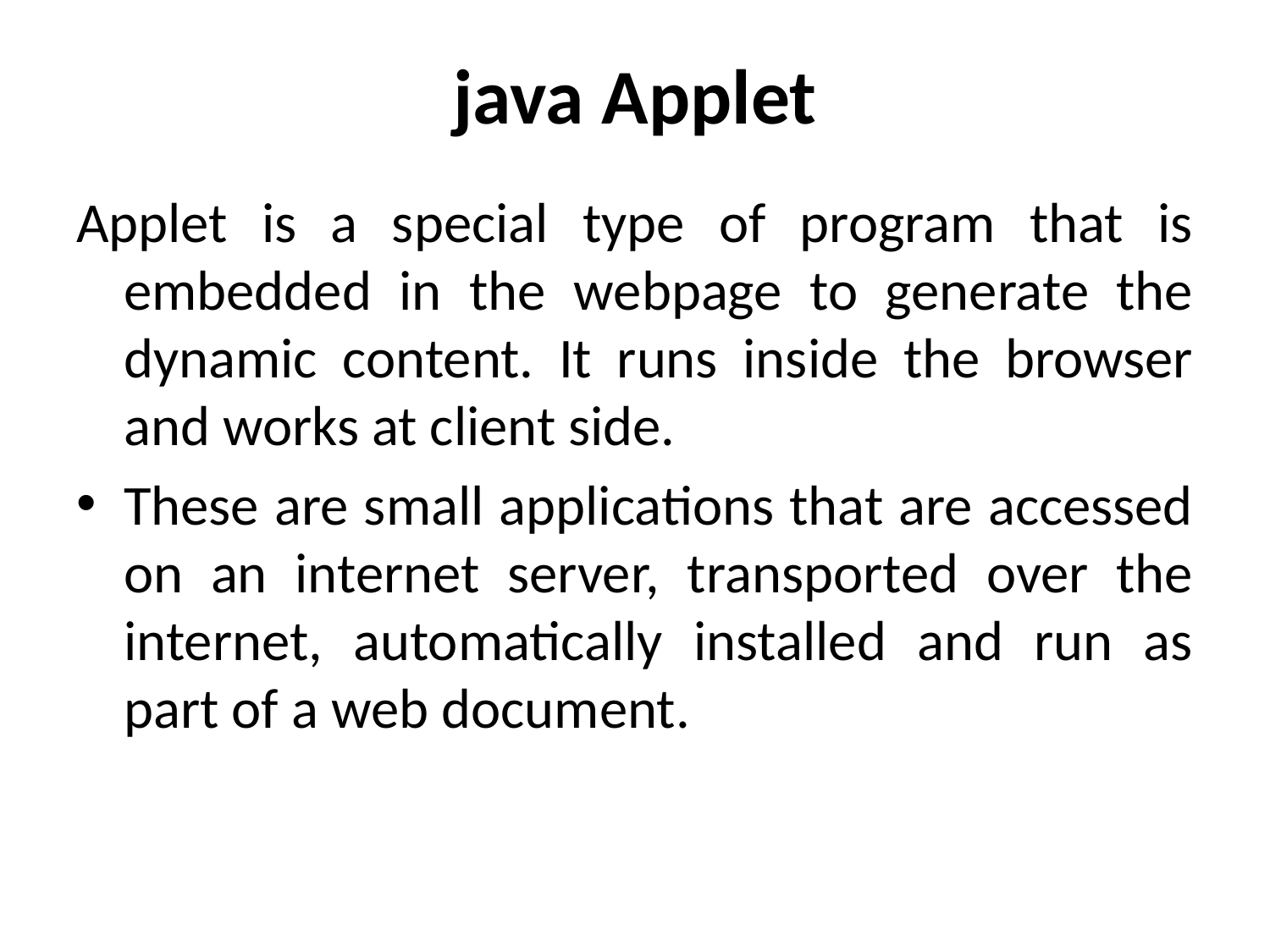

# java Applet
Applet is a special type of program that is embedded in the webpage to generate the dynamic content. It runs inside the browser and works at client side.
These are small applications that are accessed on an internet server, transported over the internet, automatically installed and run as part of a web document.